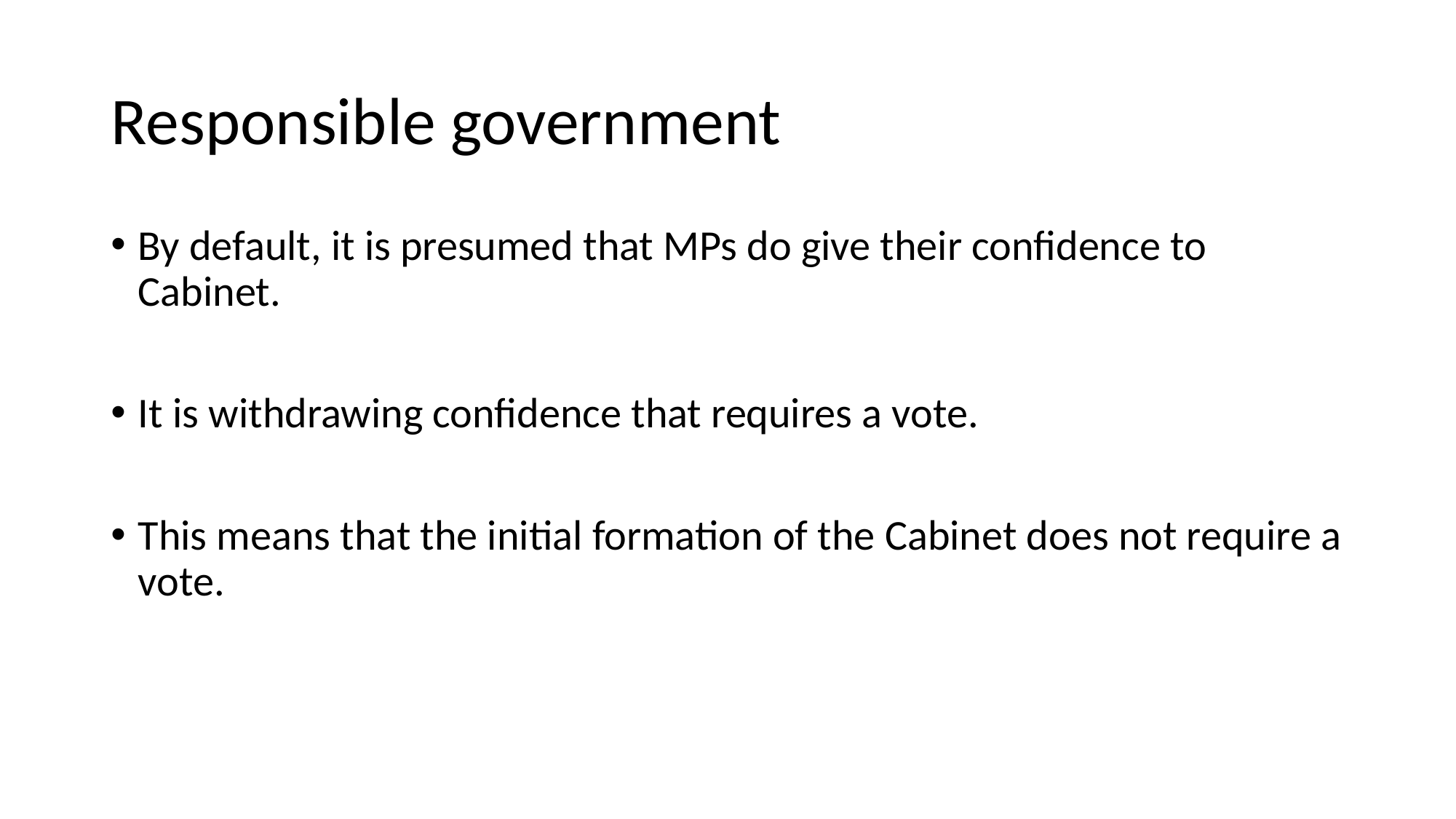

# Responsible government
By default, it is presumed that MPs do give their confidence to Cabinet.

It is withdrawing confidence that requires a vote.

This means that the initial formation of the Cabinet does not require a vote.